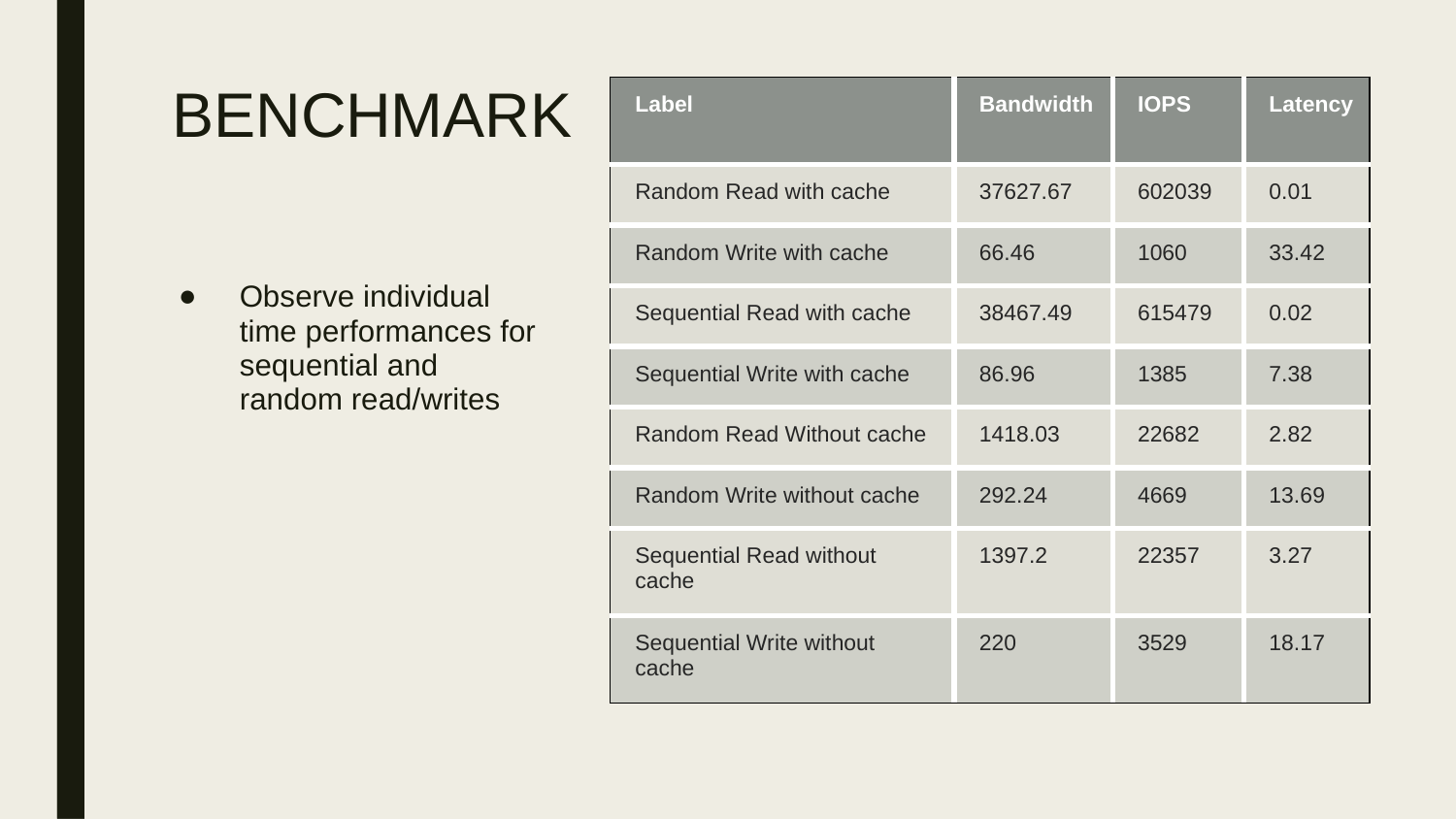

# BENCHMARK
| Label | Bandwidth | IOPS | Latency |
| --- | --- | --- | --- |
| Random Read with cache | 37627.67 | 602039 | 0.01 |
| Random Write with cache | 66.46 | 1060 | 33.42 |
| Sequential Read with cache | 38467.49 | 615479 | 0.02 |
| Sequential Write with cache | 86.96 | 1385 | 7.38 |
| Random Read Without cache | 1418.03 | 22682 | 2.82 |
| Random Write without cache | 292.24 | 4669 | 13.69 |
| Sequential Read without cache | 1397.2 | 22357 | 3.27 |
| Sequential Write without cache | 220 | 3529 | 18.17 |
Observe individual time performances for sequential and random read/writes